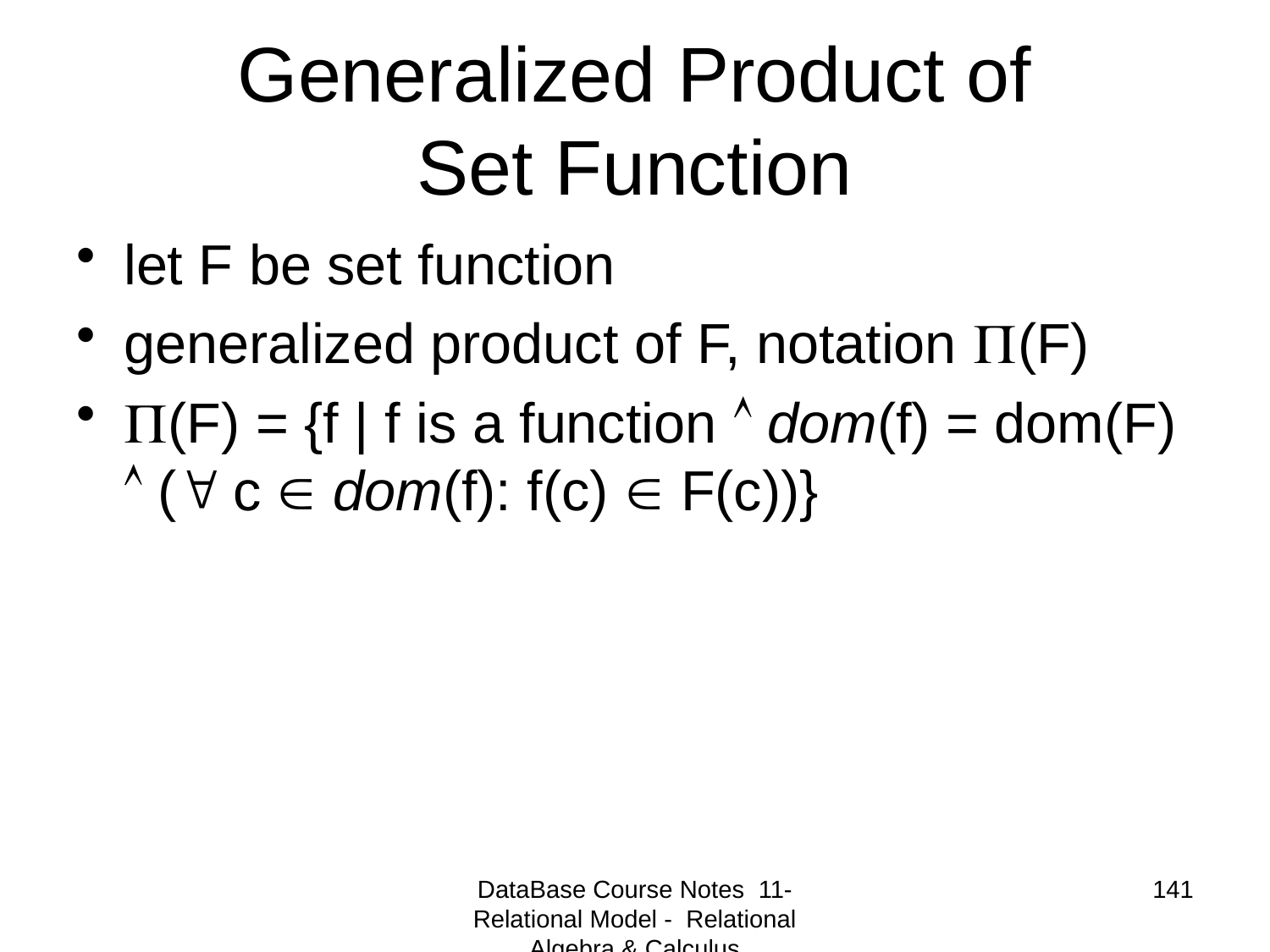

# Generalized Product of Set Function
let F be set function
generalized product of F, notation Π(F)
Π(F) = {f | f is a function ∧ dom(f) = dom(F) ∧ (∀ c ∈ dom(f): f(c) ∈ F(c))}
DataBase Course Notes  11- Relational Model -  Relational Algebra & Calculus
141